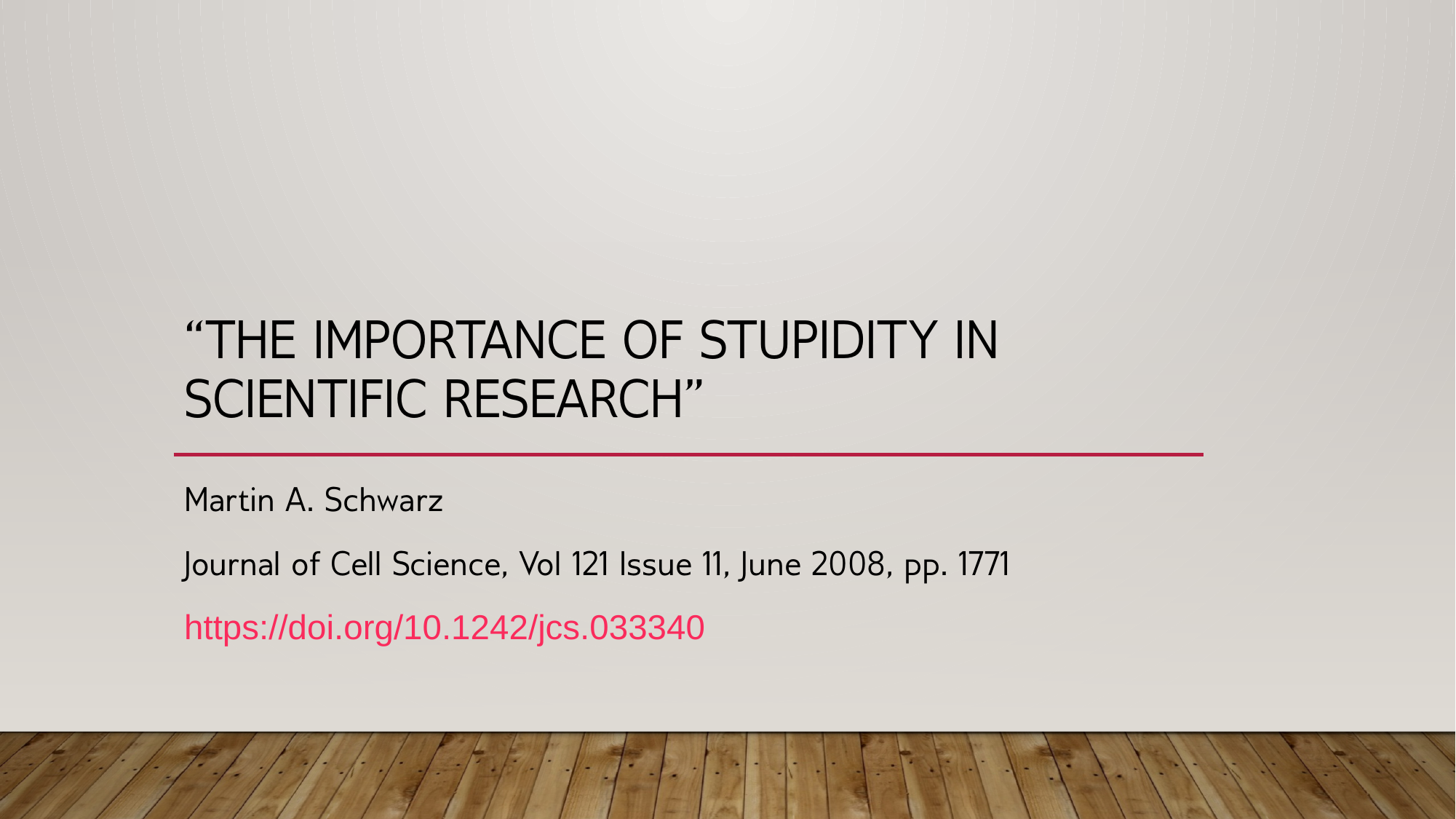

# “The importance of stupidity in scientific research”
Martin A. Schwarz
Journal of Cell Science, Vol 121 Issue 11, June 2008, pp. 1771
https://doi.org/10.1242/jcs.033340